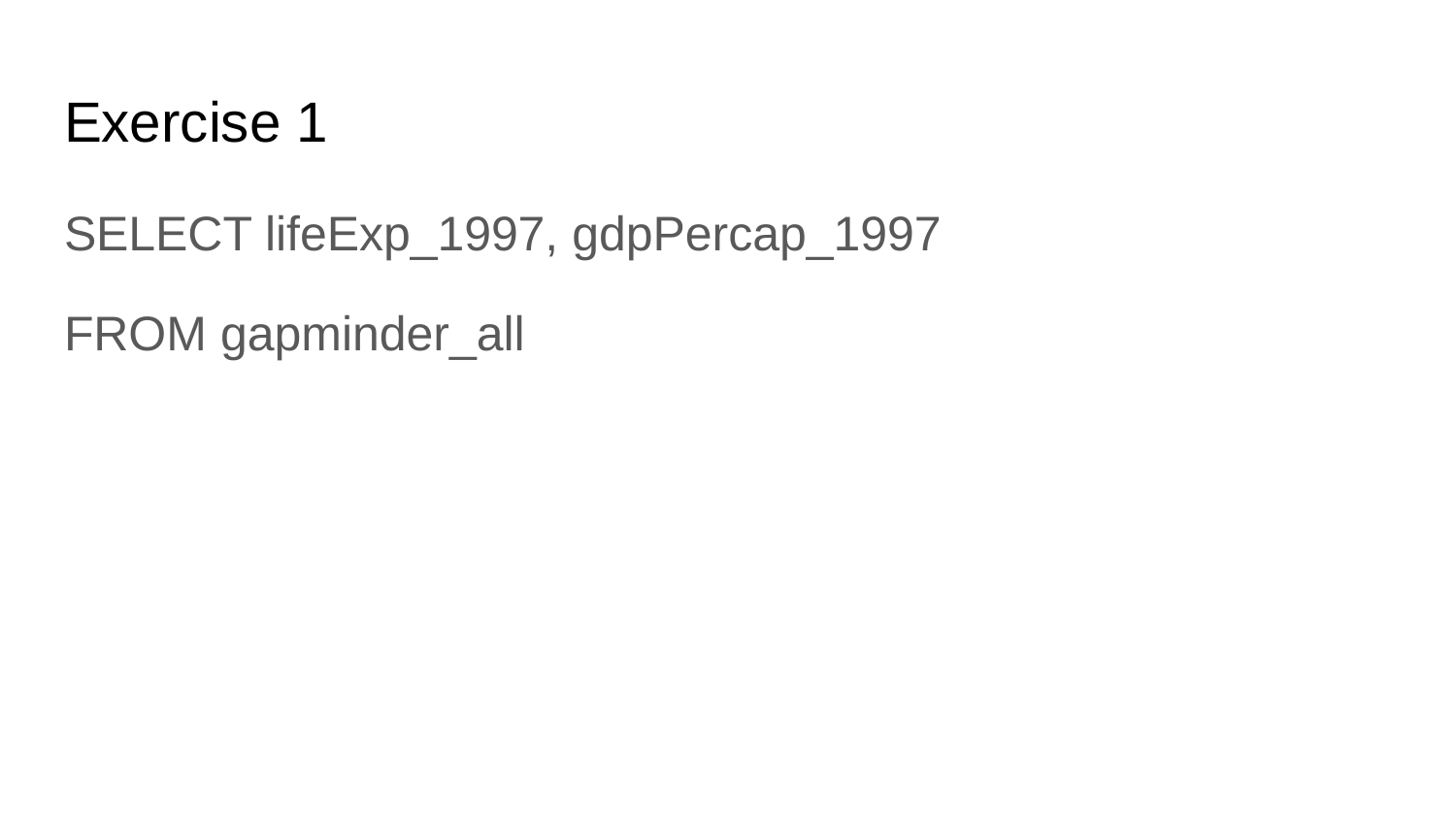

# Exercise 1
SELECT lifeExp_1997, gdpPercap_1997
FROM gapminder_all